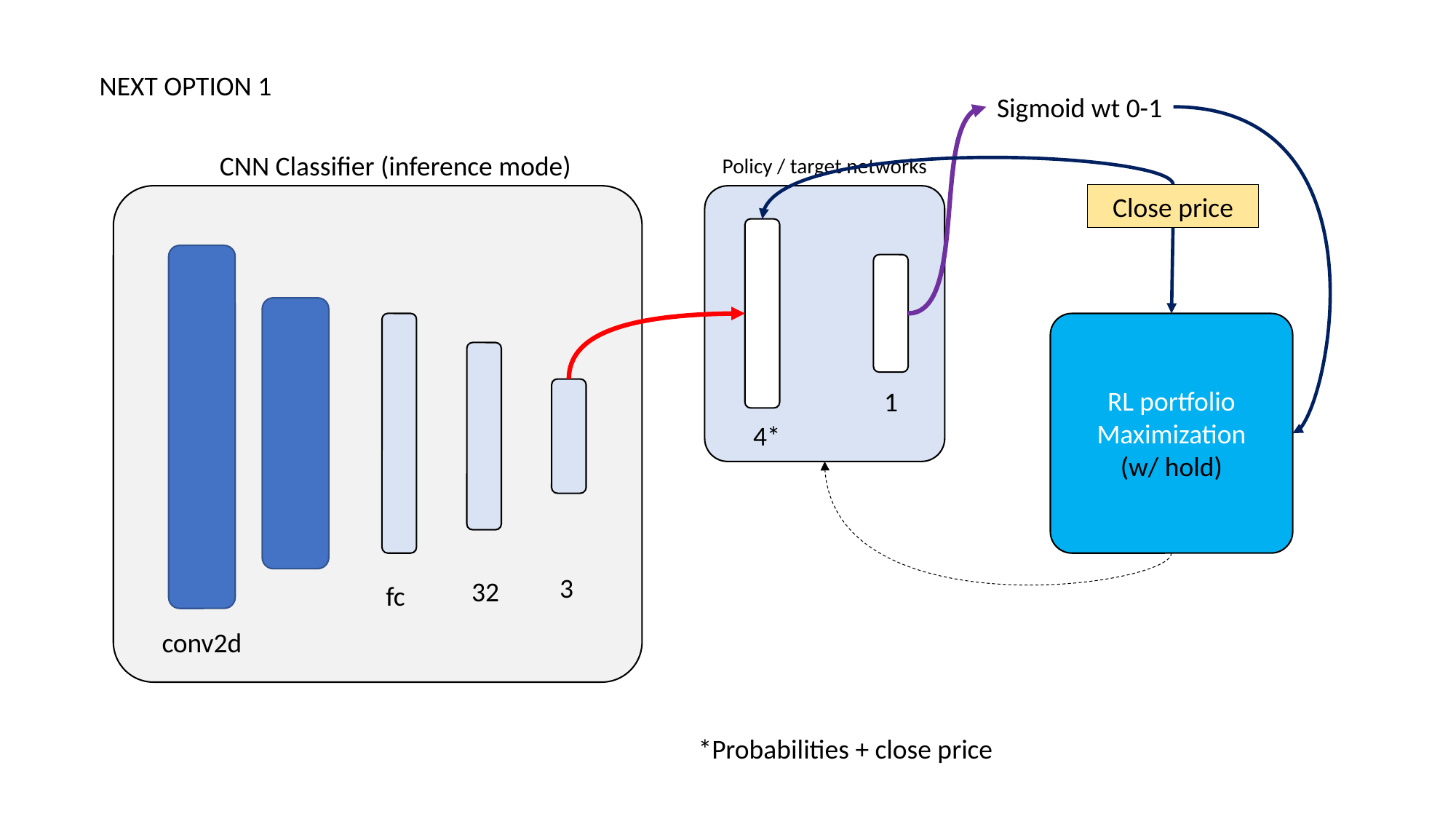

NEXT OPTION 1
Sigmoid wt 0-1
CNN Classifier (inference mode)
Policy / target networks
Close price

RL portfolio Maximization
(w/ hold)

1
4*
3
32
fc
conv2d
*Probabilities + close price